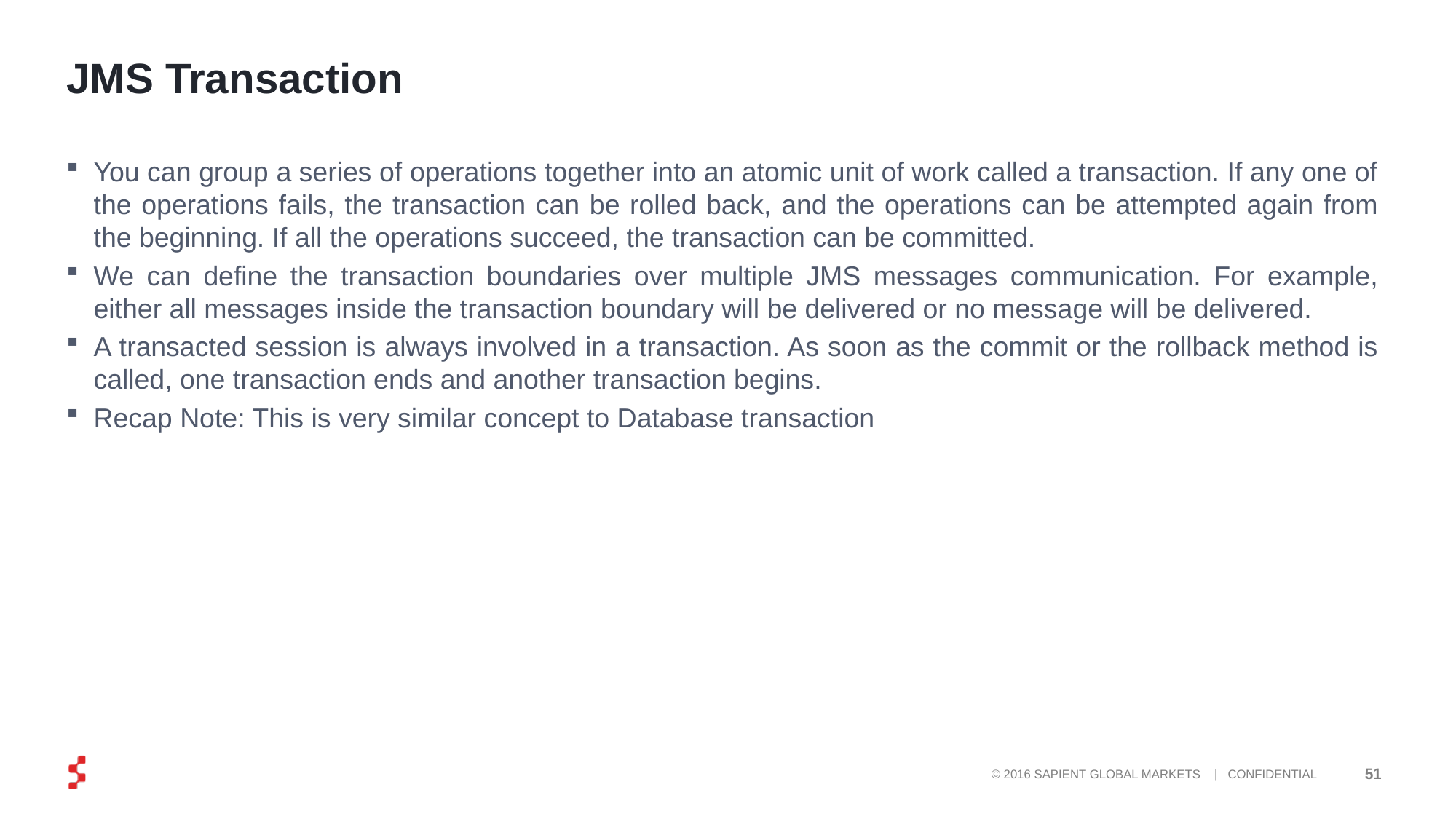

JMS Transaction
You can group a series of operations together into an atomic unit of work called a transaction. If any one of the operations fails, the transaction can be rolled back, and the operations can be attempted again from the beginning. If all the operations succeed, the transaction can be committed.
We can define the transaction boundaries over multiple JMS messages communication. For example, either all messages inside the transaction boundary will be delivered or no message will be delivered.
A transacted session is always involved in a transaction. As soon as the commit or the rollback method is called, one transaction ends and another transaction begins.
Recap Note: This is very similar concept to Database transaction